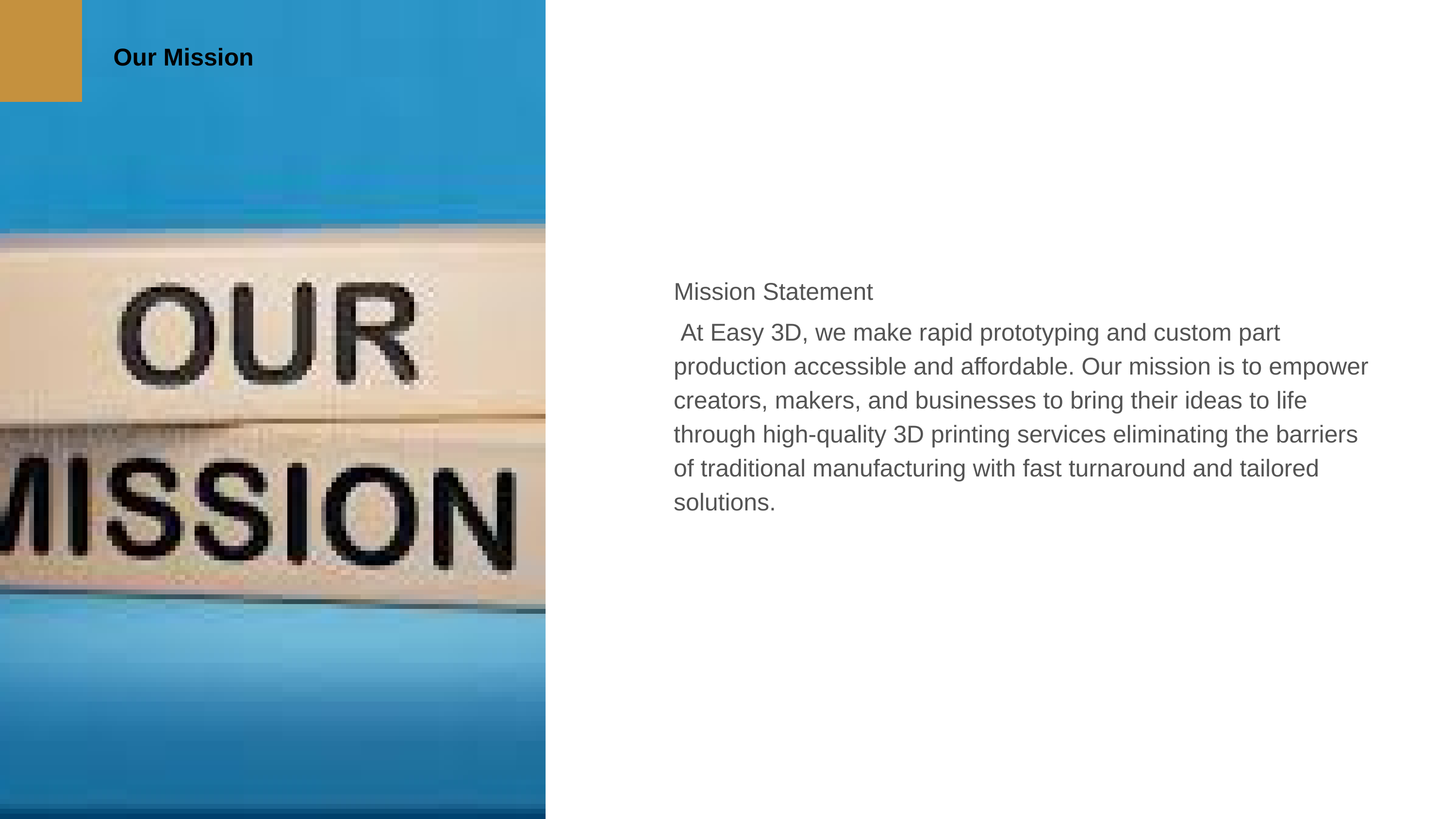

Our Mission
Mission Statement
 At Easy 3D, we make rapid prototyping and custom part production accessible and affordable. Our mission is to empower creators, makers, and businesses to bring their ideas to life through high-quality 3D printing services eliminating the barriers of traditional manufacturing with fast turnaround and tailored solutions.